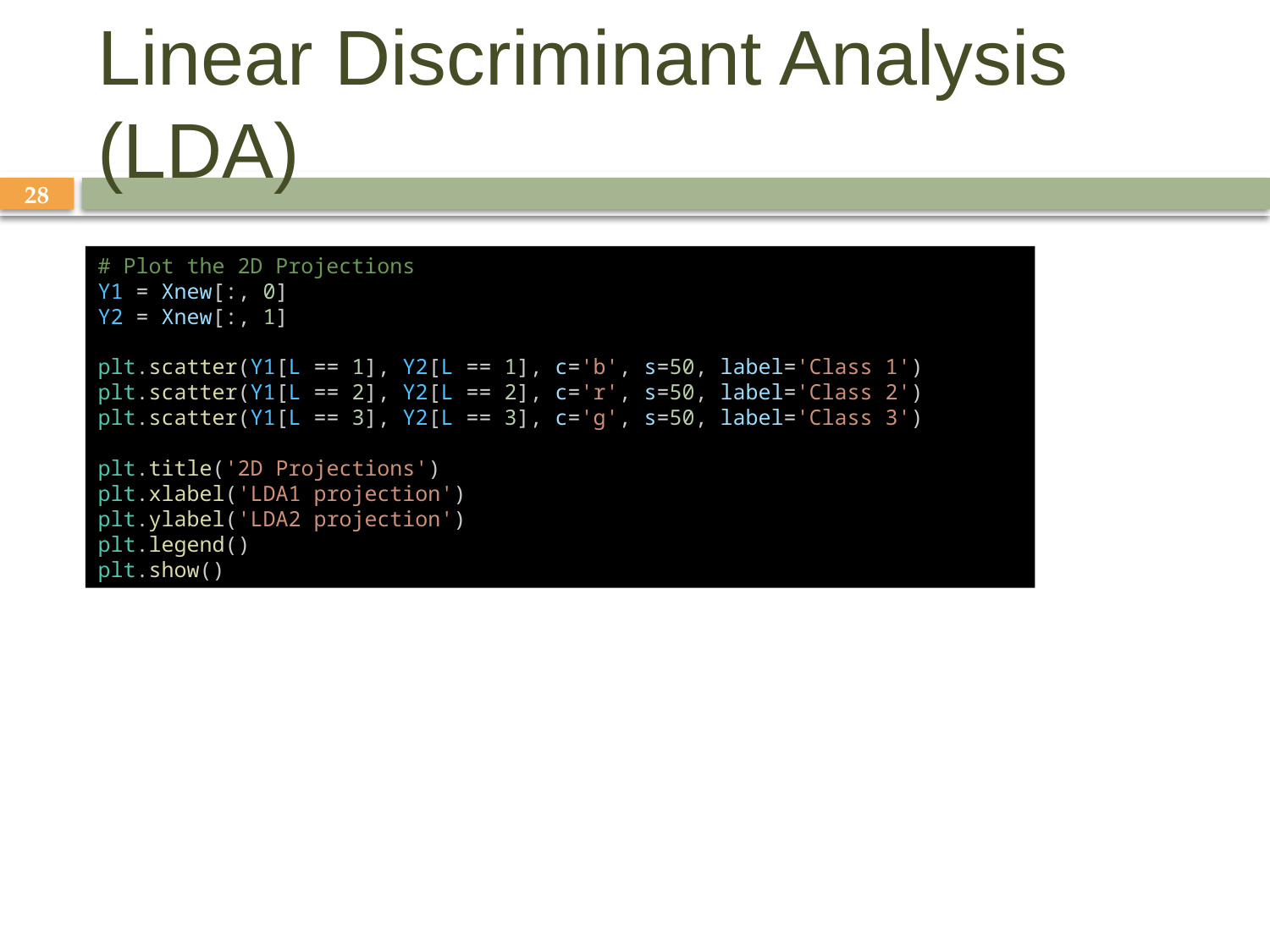

# Linear Discriminant Analysis (LDA)
28
# Plot the 2D Projections
Y1 = Xnew[:, 0]
Y2 = Xnew[:, 1]
plt.scatter(Y1[L == 1], Y2[L == 1], c='b', s=50, label='Class 1')
plt.scatter(Y1[L == 2], Y2[L == 2], c='r', s=50, label='Class 2')
plt.scatter(Y1[L == 3], Y2[L == 3], c='g', s=50, label='Class 3')
plt.title('2D Projections')
plt.xlabel('LDA1 projection')
plt.ylabel('LDA2 projection')
plt.legend()
plt.show()